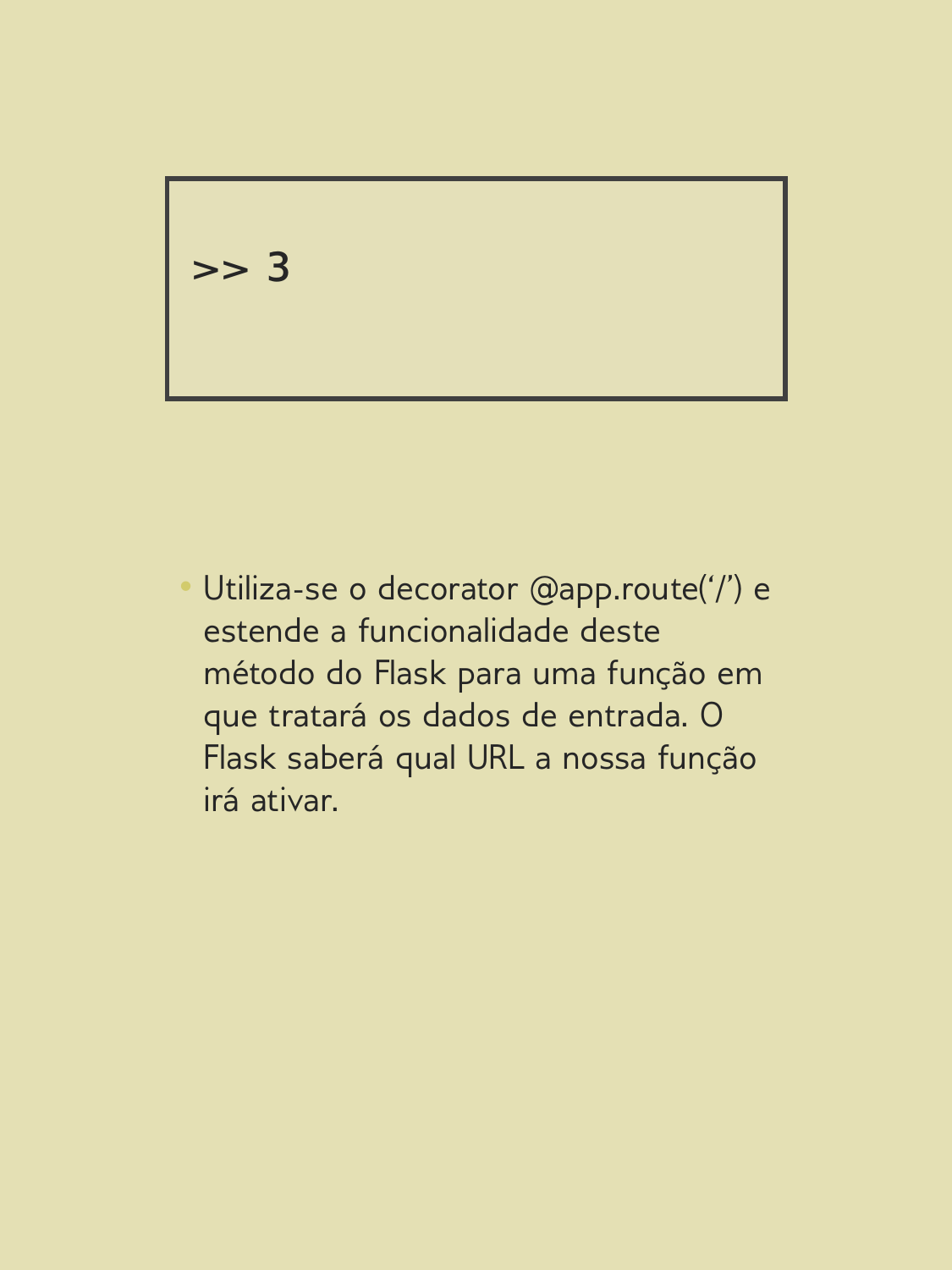

# >> 3
Utiliza-se o decorator @app.route(‘/’) e estende a funcionalidade deste método do Flask para uma função em que tratará os dados de entrada. O Flask saberá qual URL a nossa função irá ativar.